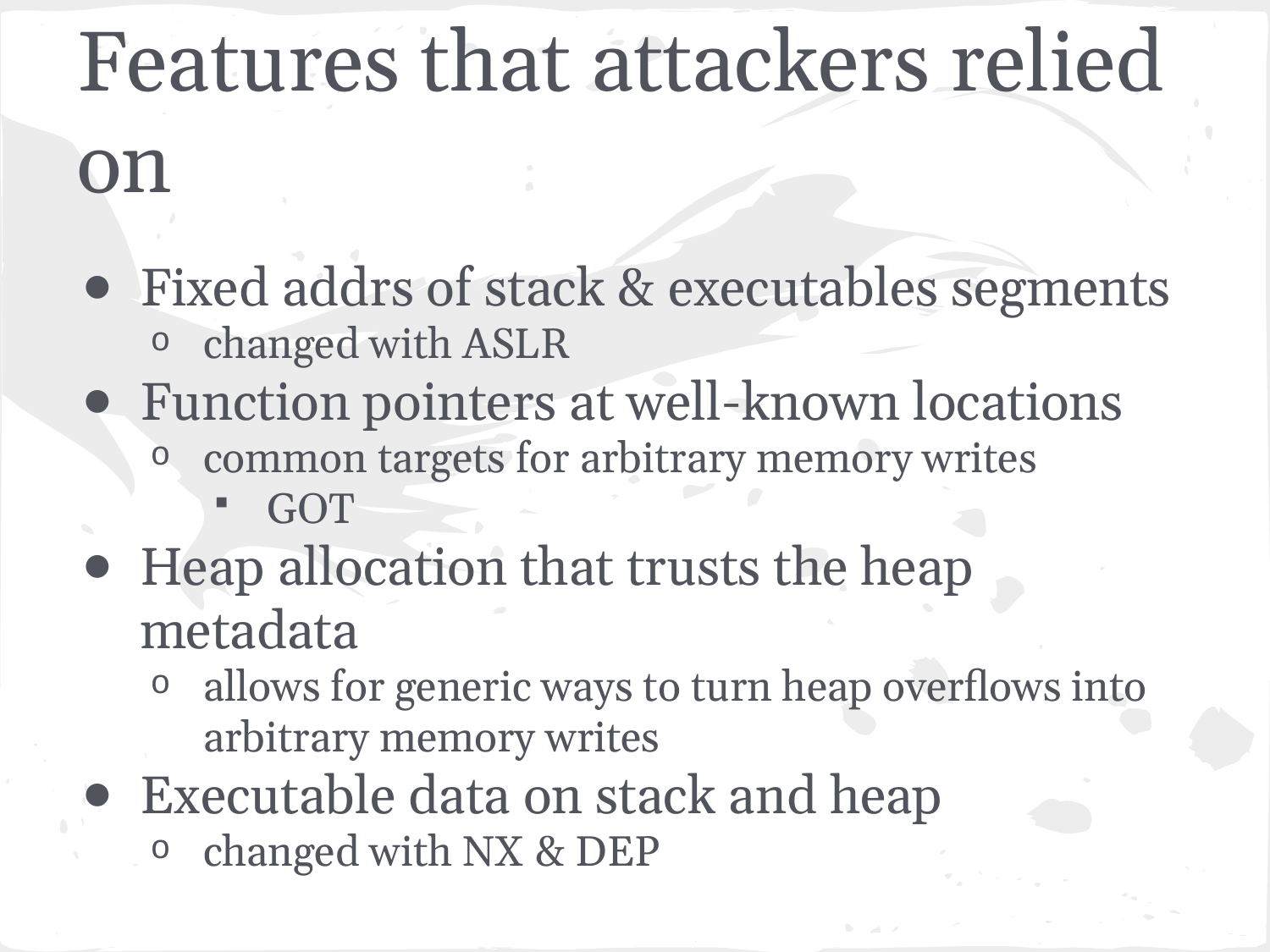

# Features that attackers relied on
Fixed addrs of stack & executables segments
changed with ASLR
Function pointers at well-known locations
common targets for arbitrary memory writes
GOT
Heap allocation that trusts the heap metadata
allows for generic ways to turn heap overflows into arbitrary memory writes
Executable data on stack and heap
changed with NX & DEP